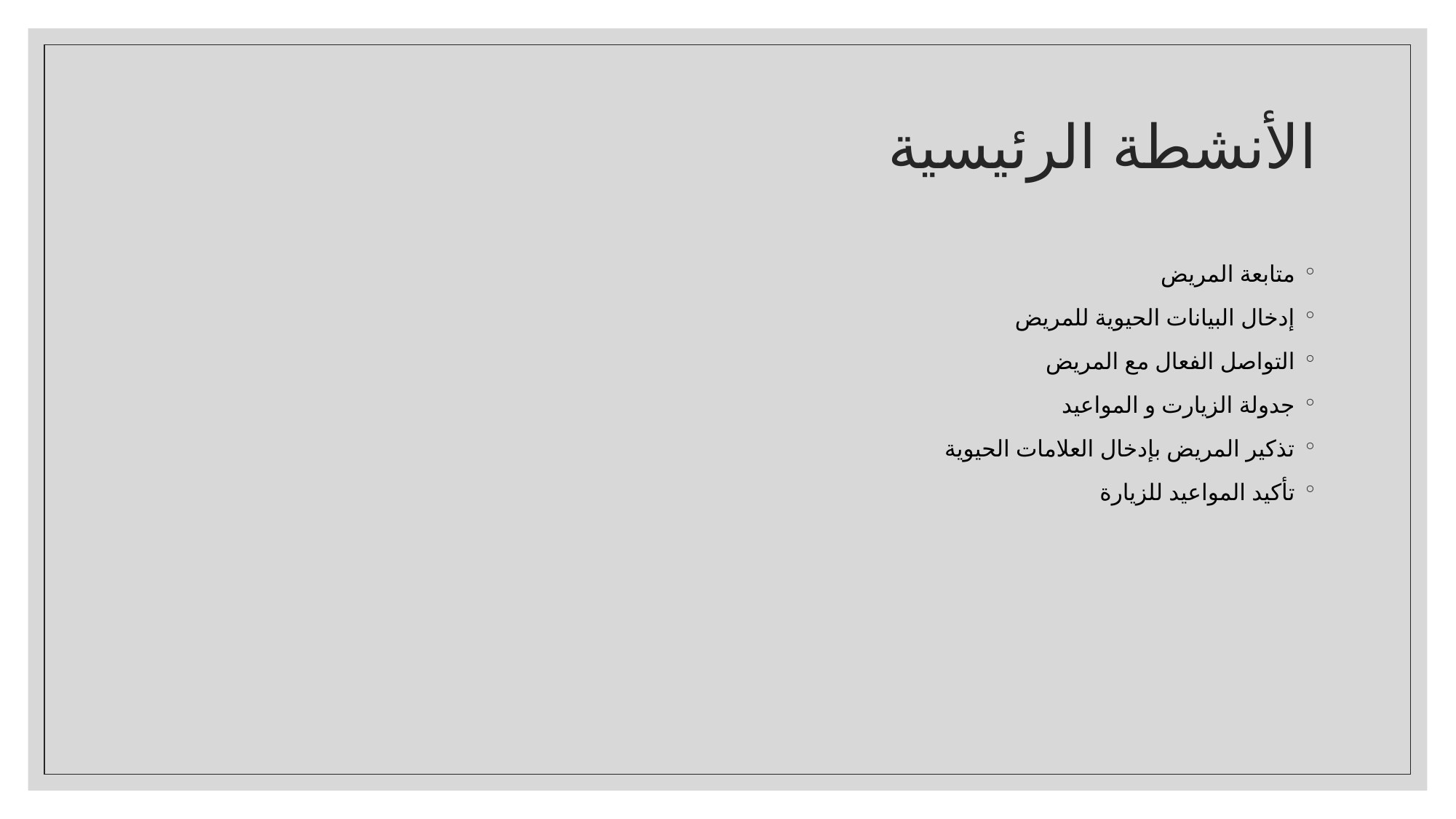

# الأنشطة الرئيسية
متابعة المريض
إدخال البيانات الحيوية للمريض
التواصل الفعال مع المريض
جدولة الزيارت و المواعيد
تذكير المريض بإدخال العلامات الحيوية
تأكيد المواعيد للزيارة